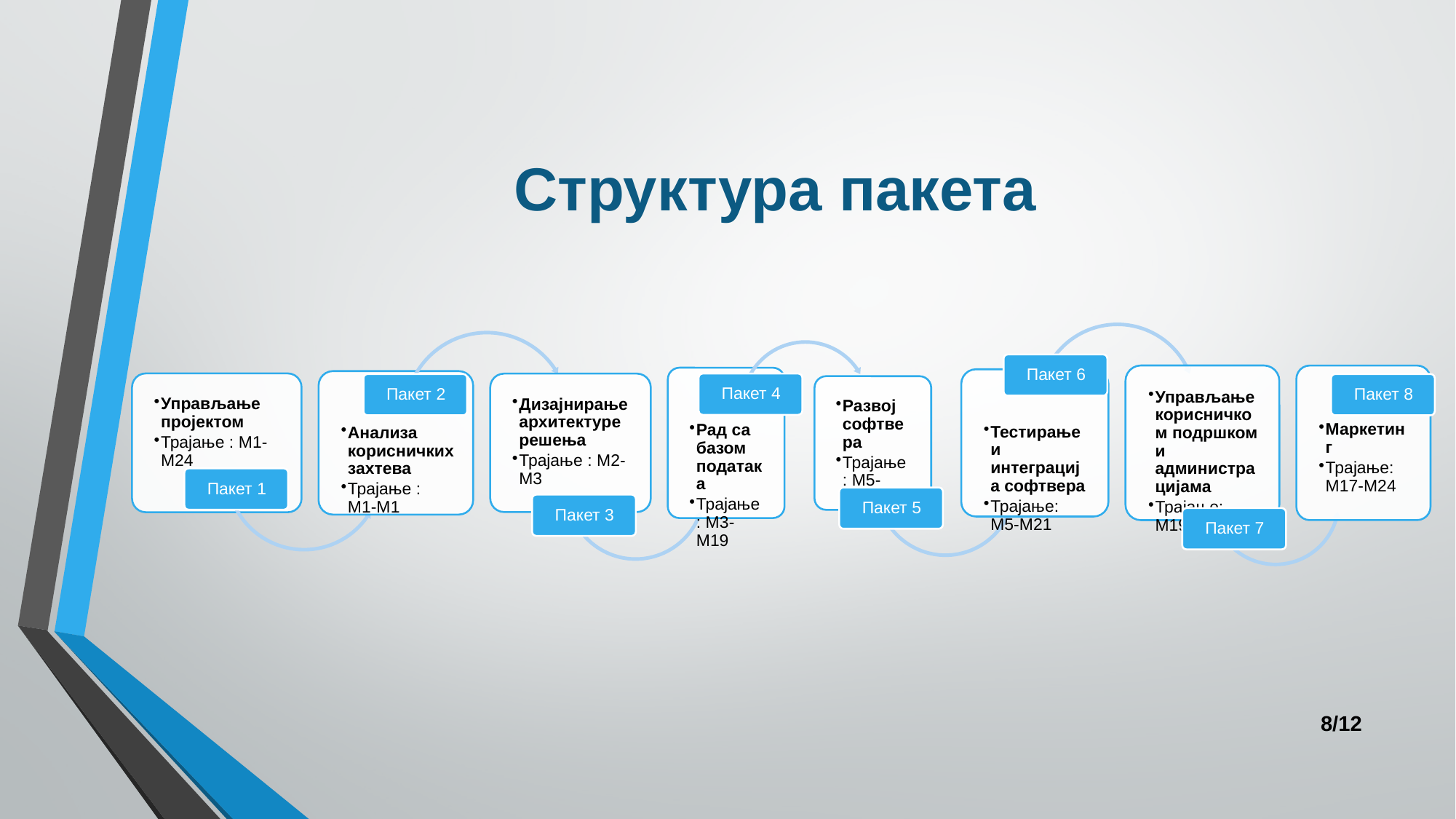

Управљање пројектом
Трајање : М1-М24
Пакет 1
Анализа корисничких захтева
Трајање : М1-М1
Пакет 2
Дизајнирање архитектуре решења
Трајање : М2-М3
Пакет 3
Рад са базом података
Трајање : М3-М19
Пакет 4
Развој софтвера
Трајање : М5-М16
Пакет 5
Тестирање и интеграција софтвера
Трајање: М5-М21
Пакет 6
Управљање корисничком подршком и администрацијама
Трајање: М19-М21
Пакет 7
Маркетинг
Трајање: М17-М24
Пакет 8
# Структура пакета
8/12